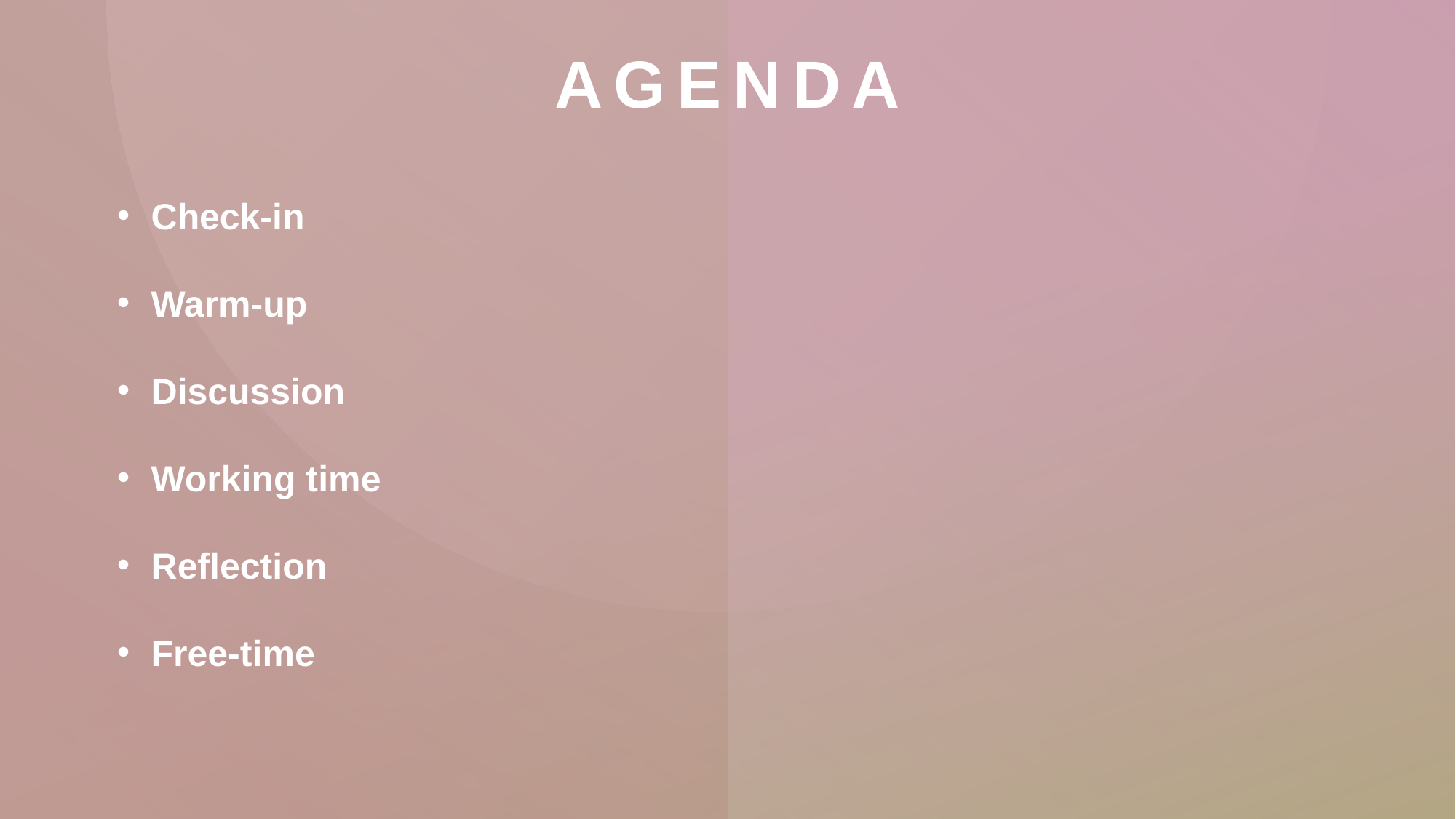

# Agenda
Check-in
Warm-up
Discussion
Working time
Reflection
Free-time